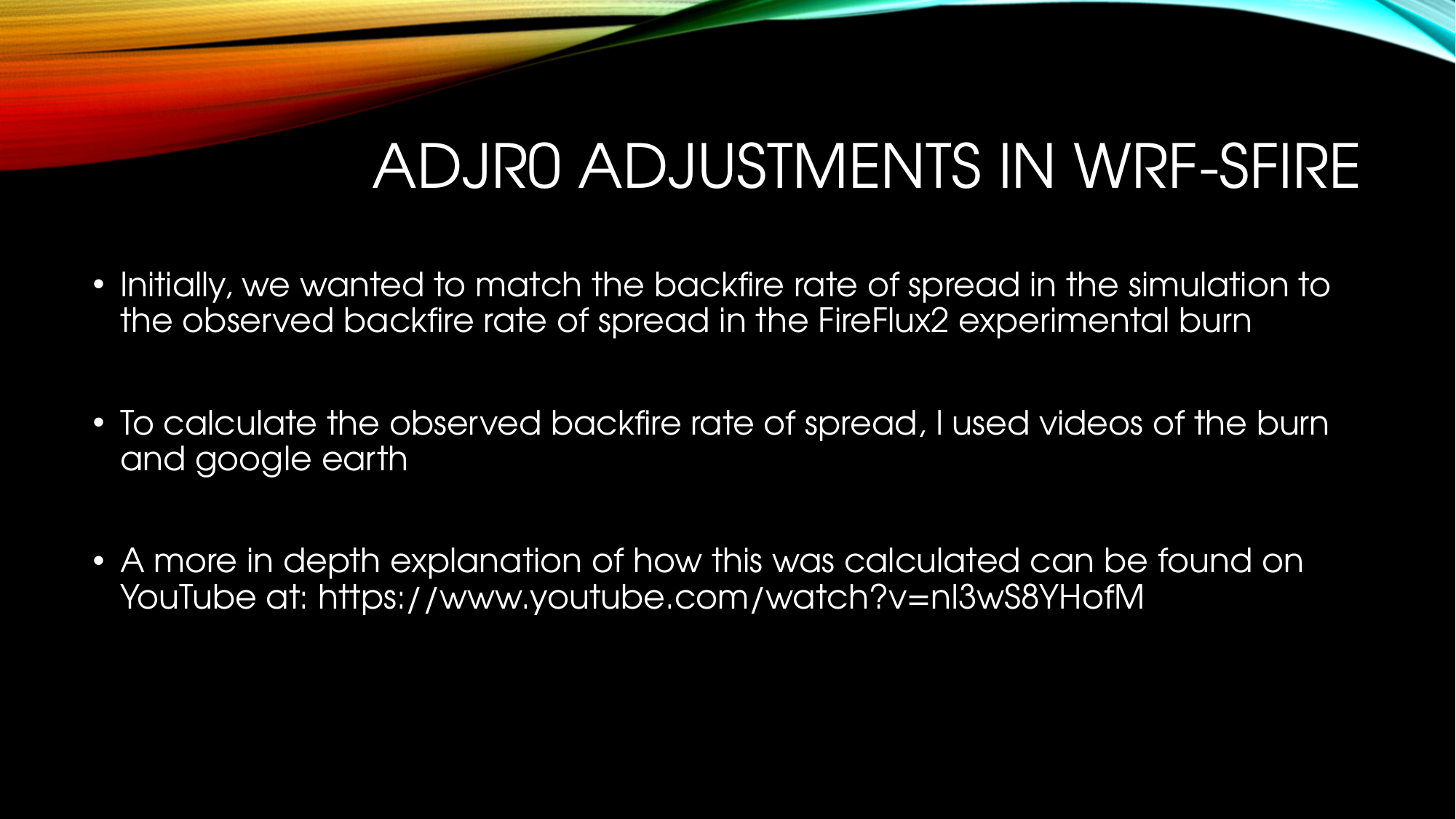

# ADjr0 adjustments in wrf-sfire
Initially, we wanted to match the backfire rate of spread in the simulation to the observed backfire rate of spread in the FireFlux2 experimental burn

To calculate the observed backfire rate of spread, I used videos of the burn and google earth

A more in depth explanation of how this was calculated can be found on YouTube at: https://www.youtube.com/watch?v=nI3wS8YHofM